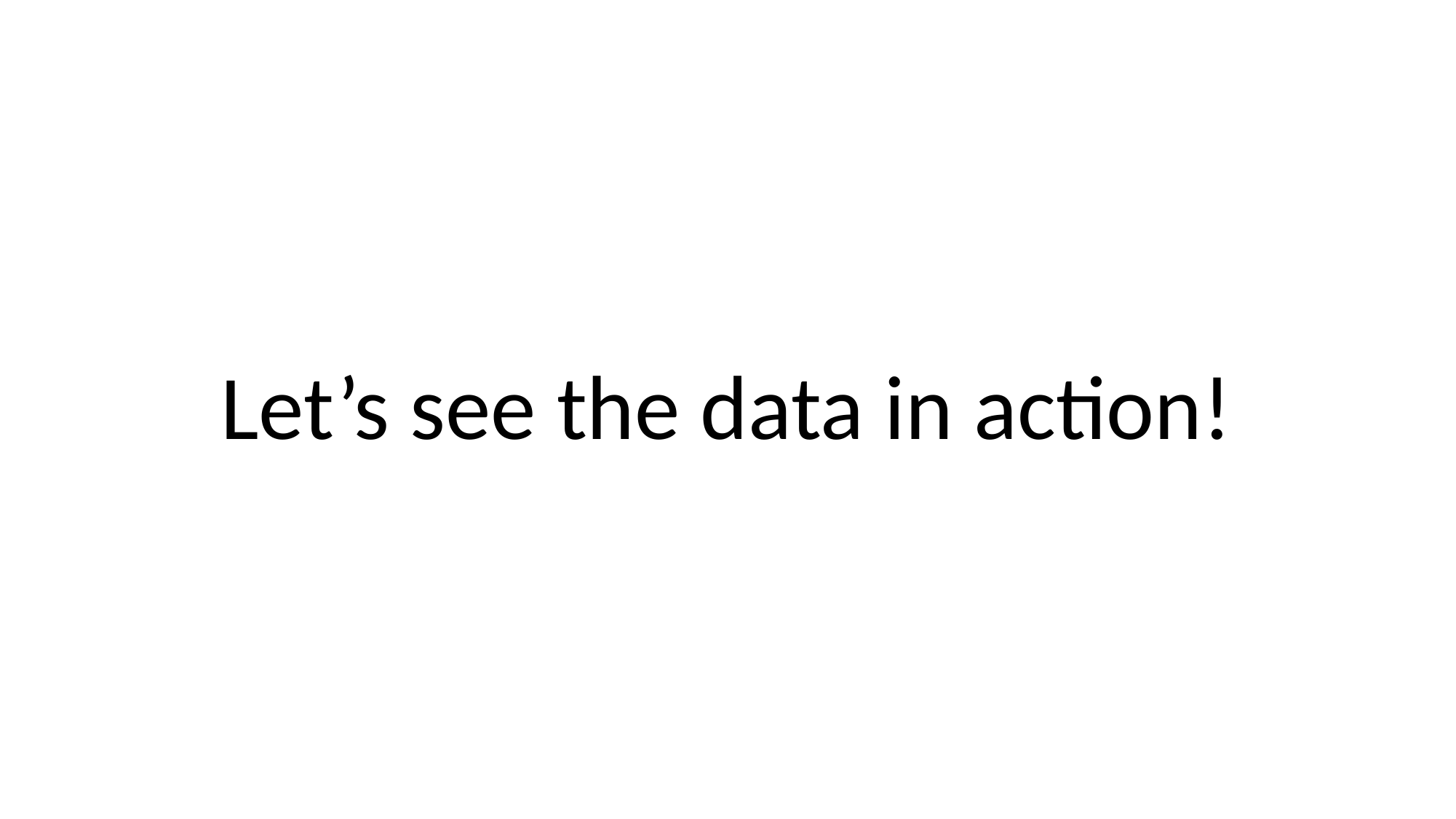

# Let’s see the data in action!